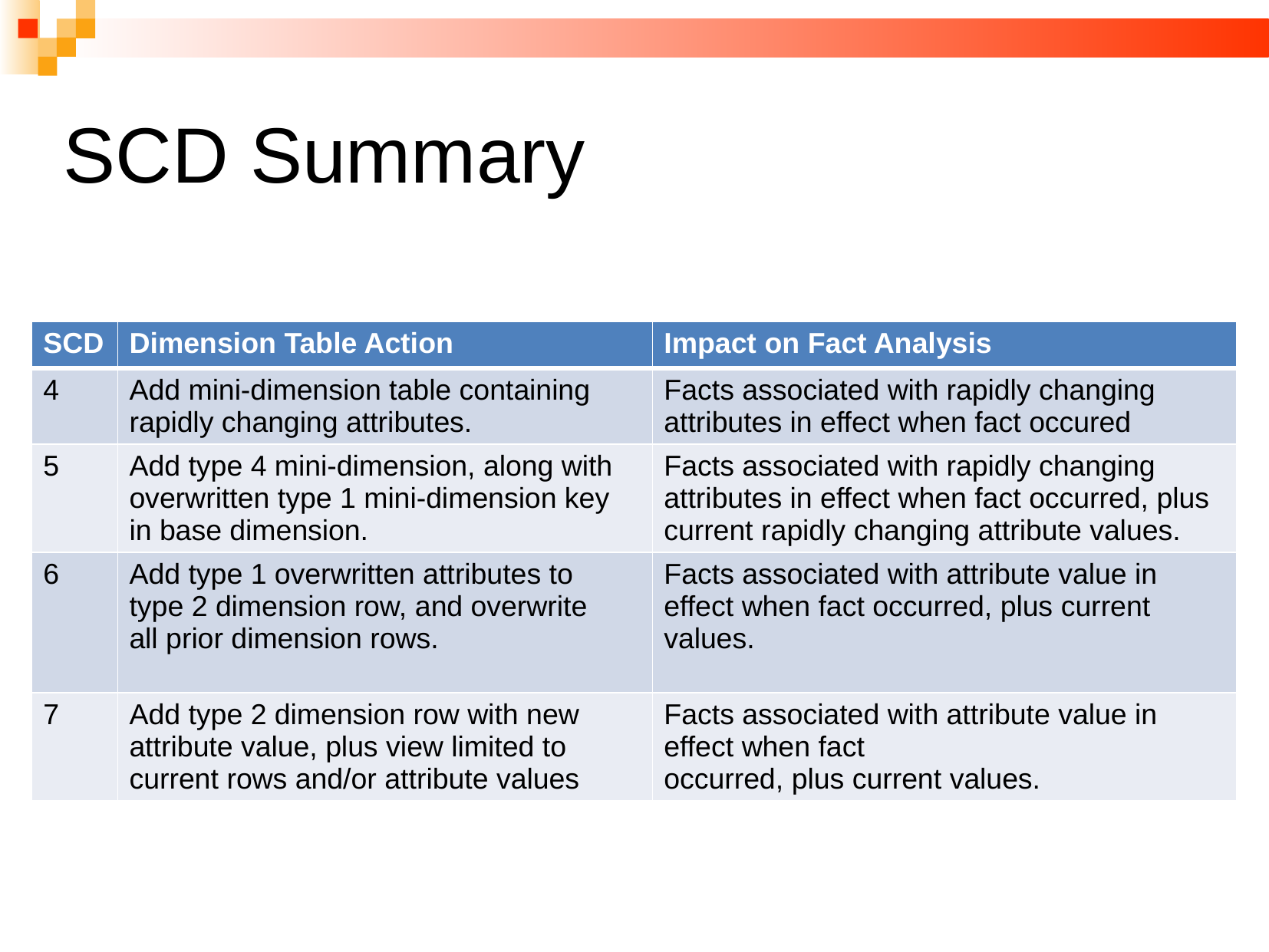

# SCD Summary
| SCD | Dimension Table Action | Impact on Fact Analysis |
| --- | --- | --- |
| 4 | Add mini-dimension table containing rapidly changing attributes. | Facts associated with rapidly changing attributes in effect when fact occured |
| 5 | Add type 4 mini-dimension, along with overwritten type 1 mini-dimension key in base dimension. | Facts associated with rapidly changing attributes in effect when fact occurred, plus current rapidly changing attribute values. |
| 6 | Add type 1 overwritten attributes to type 2 dimension row, and overwrite all prior dimension rows. | Facts associated with attribute value in effect when fact occurred, plus current values. |
| 7 | Add type 2 dimension row with new attribute value, plus view limited to current rows and/or attribute values | Facts associated with attribute value in effect when fact occurred, plus current values. |